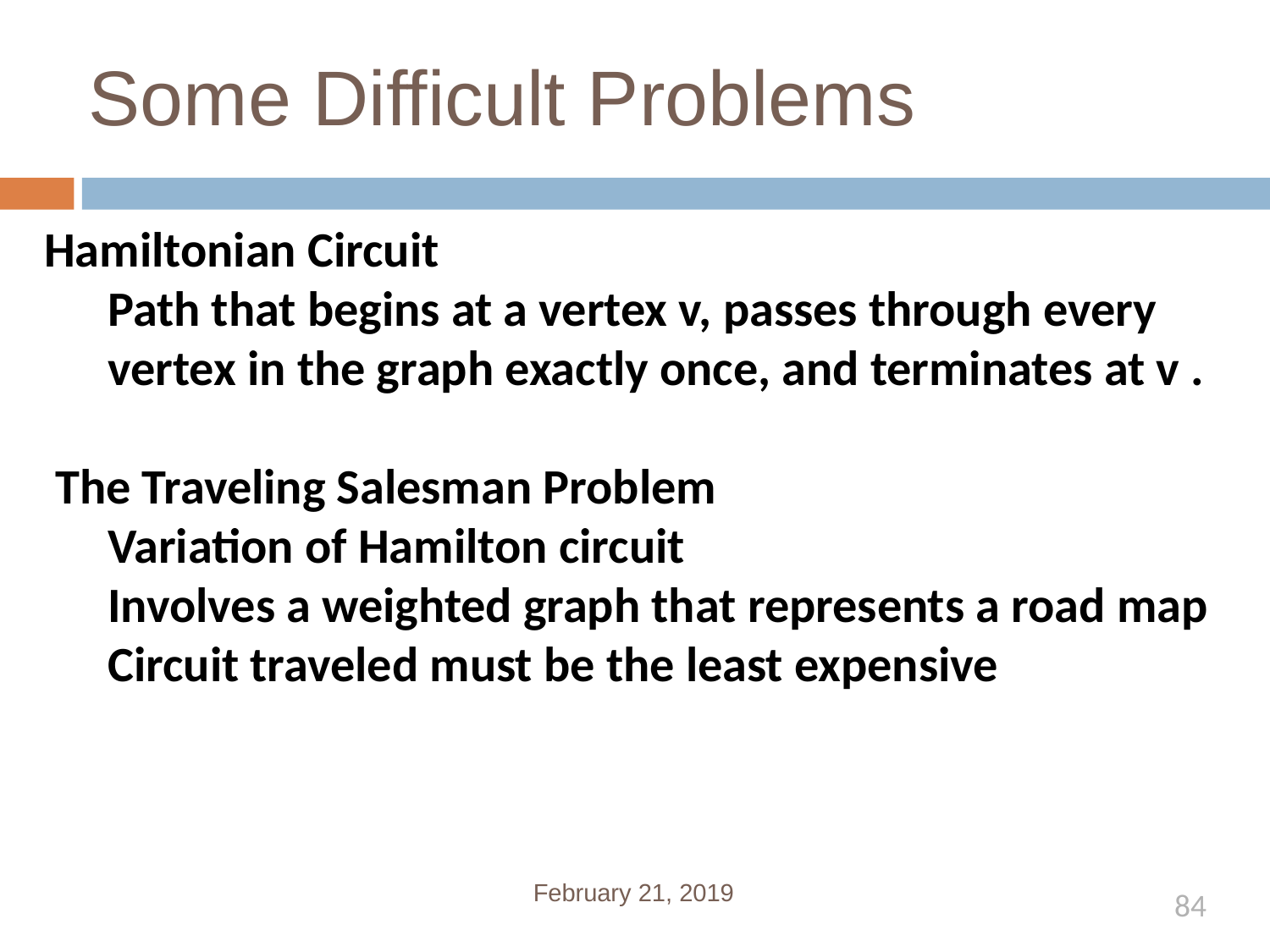

# Some Difficult Problems
Hamiltonian Circuit
Path that begins at a vertex v, passes through every vertex in the graph exactly once, and terminates at v .

 The Traveling Salesman Problem
Variation of Hamilton circuit
Involves a weighted graph that represents a road map
Circuit traveled must be the least expensive
February 21, 2019
84